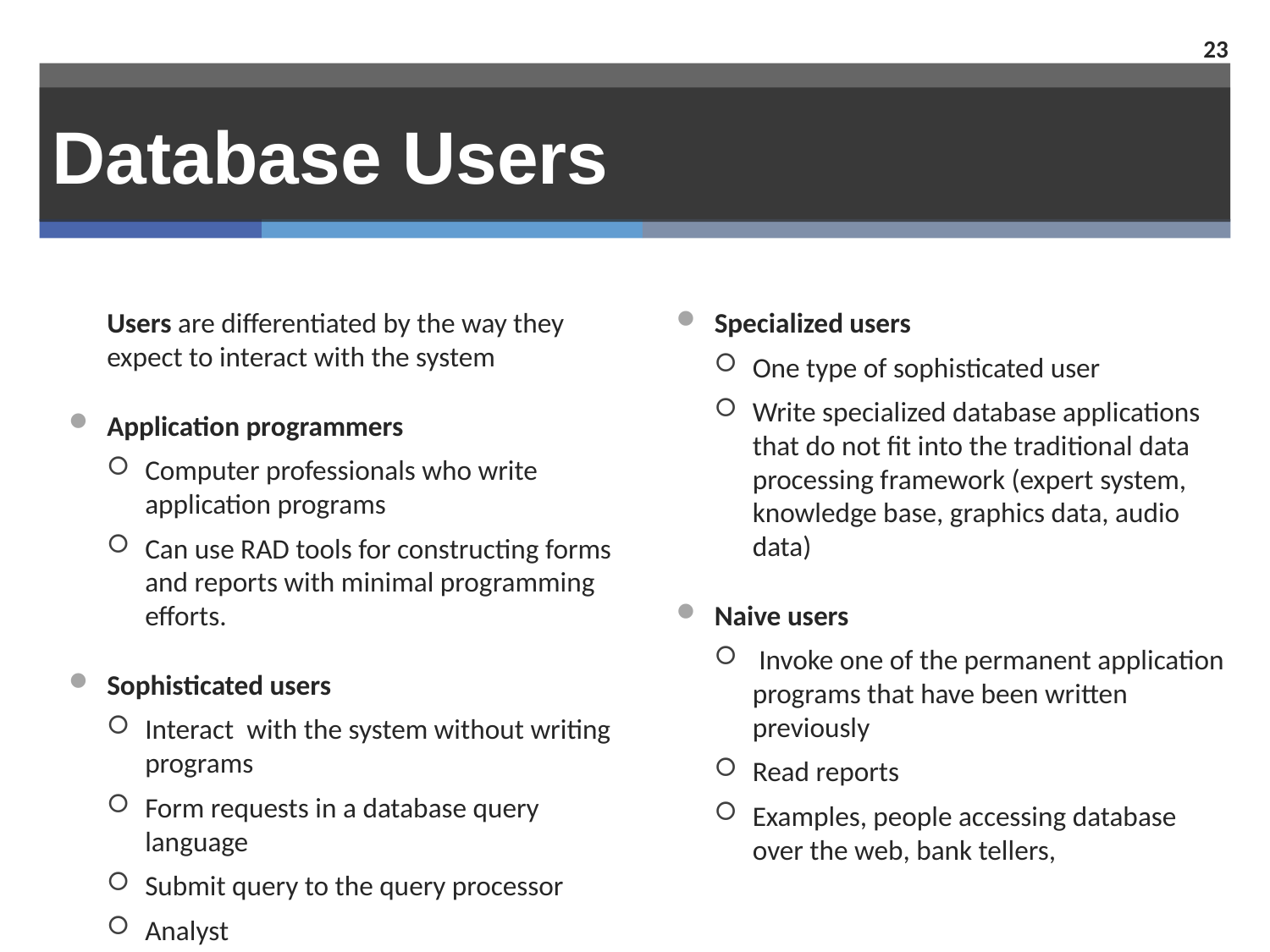

23
# Database Users
	Users are differentiated by the way they expect to interact with the system
Application programmers
Computer professionals who write application programs
Can use RAD tools for constructing forms and reports with minimal programming efforts.
Sophisticated users
Interact  with the system without writing programs
Form requests in a database query language
Submit query to the query processor
Analyst
Specialized users
One type of sophisticated user
Write specialized database applications that do not fit into the traditional data processing framework (expert system, knowledge base, graphics data, audio data)
Naive users
 Invoke one of the permanent application programs that have been written previously
Read reports
Examples, people accessing database over the web, bank tellers,